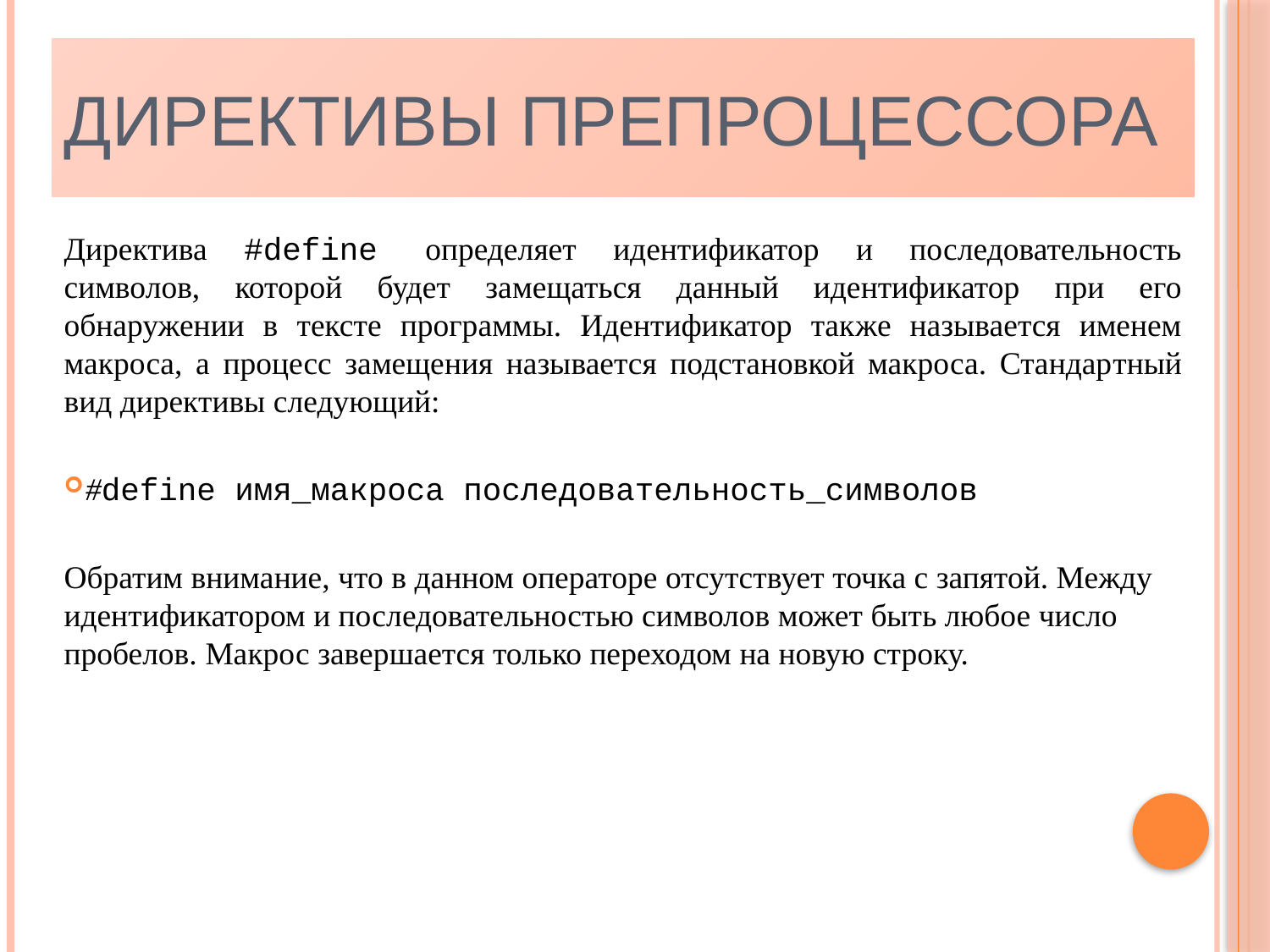

Директивы препроцессора
Директива #define определяет идентификатор и последовательность символов, которой будет за­мещаться данный идентификатор при его обнаружении в тексте программы. Идентификатор так­же называется именем макроса, а процесс замещения называется подстановкой макроса. Стандар­тный вид директивы следующий:

#define имя_макроса последовательность_символов

Обратим внимание, что в данном операторе отсутствует точка с запятой. Между идентификато­ром и последовательностью символов может быть любое число пробелов. Макрос завершается только переходом на новую строку.